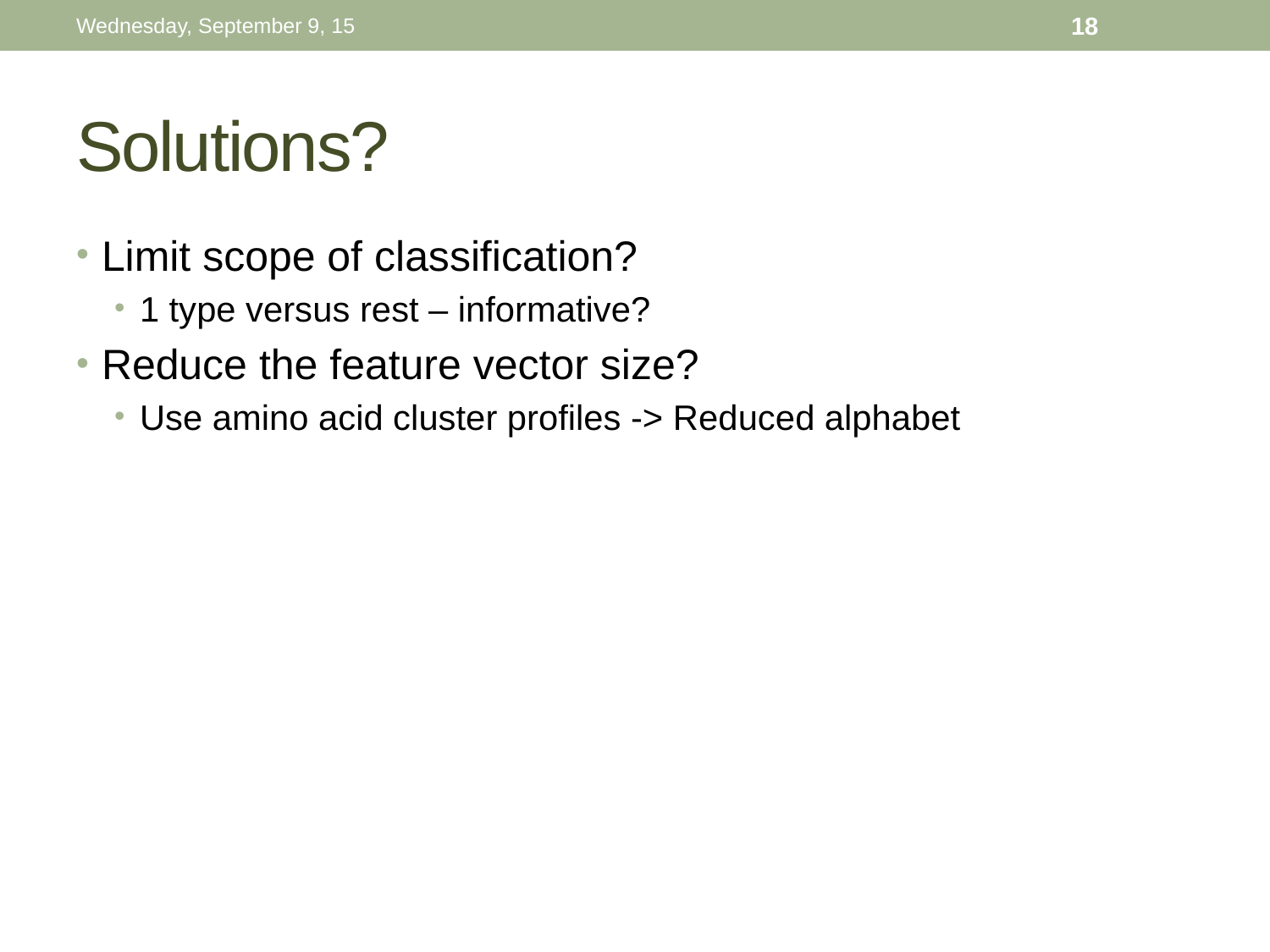

Wednesday, September 9, 15
18
# Solutions?
Limit scope of classification?
1 type versus rest – informative?
Reduce the feature vector size?
Use amino acid cluster profiles -> Reduced alphabet